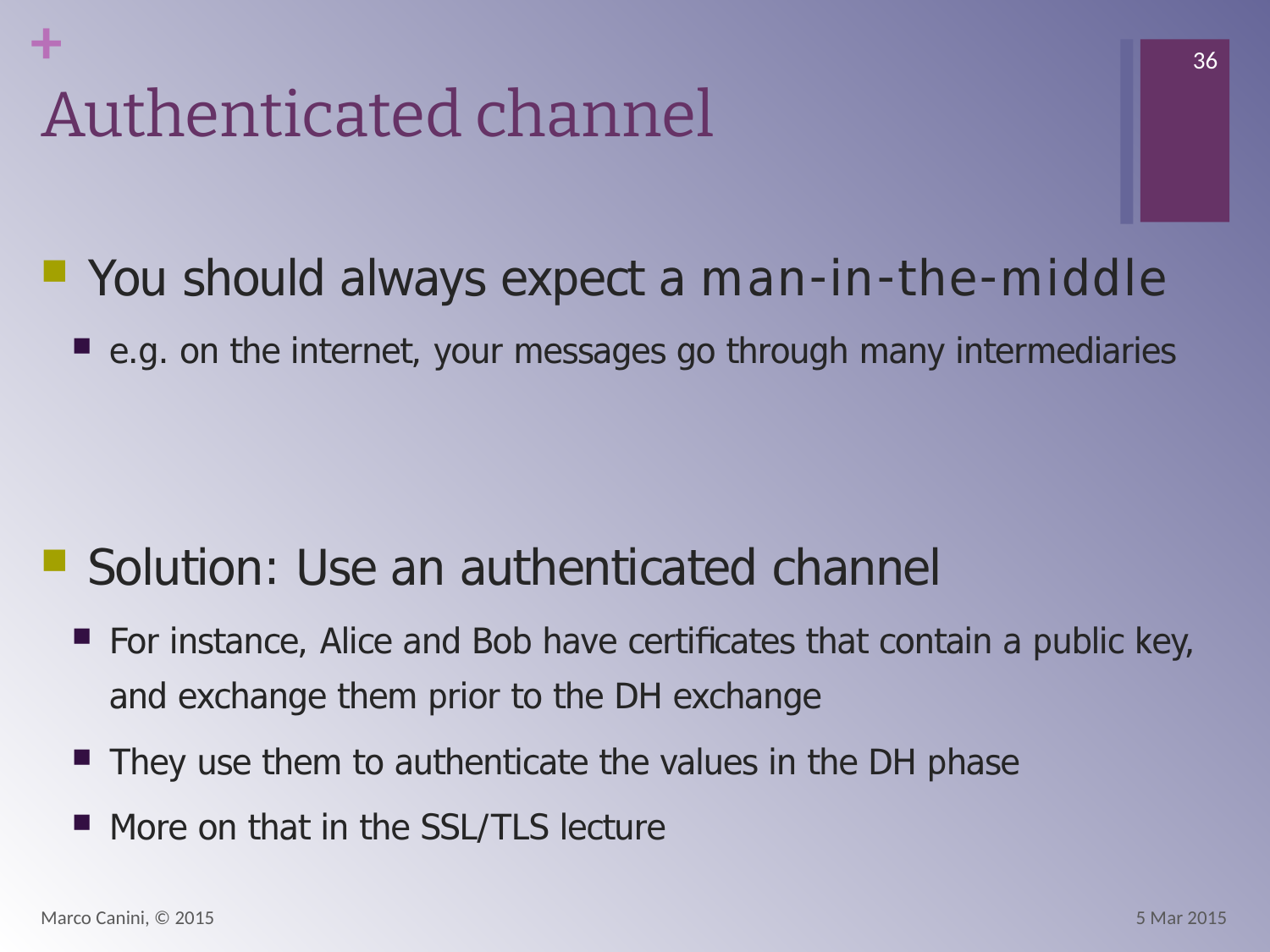

36
# Authenticated channel
You should always expect a man-in-the-middle
e.g. on the internet, your messages go through many intermediaries

Solution: Use an authenticated channel
For instance, Alice and Bob have certificates that contain a public key, and exchange them prior to the DH exchange
They use them to authenticate the values in the DH phase
More on that in the SSL/TLS lecture

Marco Canini, © 2015
5 Mar 2015